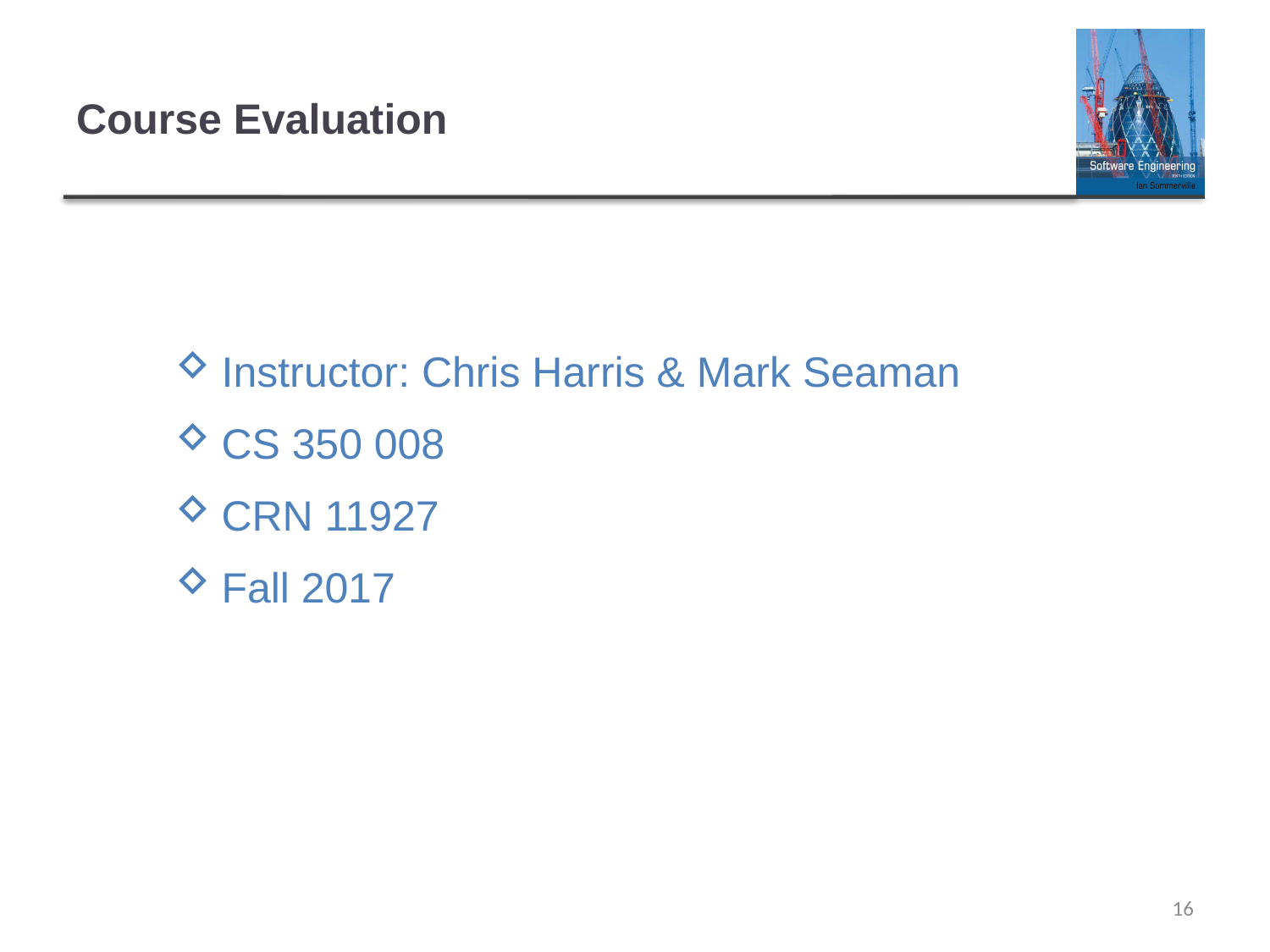

# Course Evaluation
Instructor: Chris Harris & Mark Seaman
CS 350 008
CRN 11927
Fall 2017

16